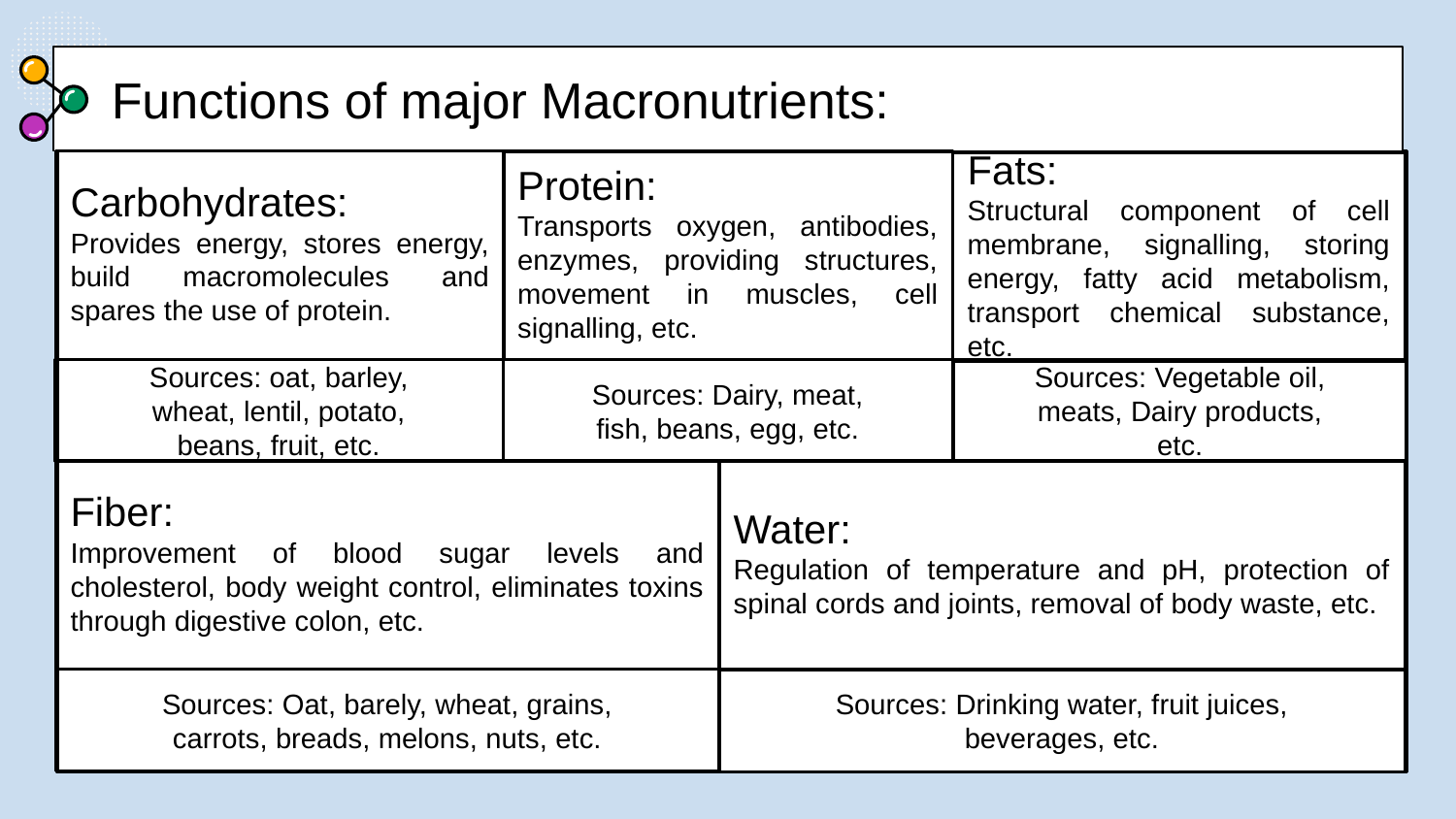

Functions of major Macronutrients:

# Carbohydrates: Provides energy, stores energy, build macromolecules and spares the use of protein.
Protein:
Transports oxygen, antibodies, enzymes, providing structures, movement in muscles, cell signalling, etc.
Fats:
Structural component of cell membrane, signalling, storing energy, fatty acid metabolism, transport chemical substance, etc.
Sources: oat, barley, wheat, lentil, potato, beans, fruit, etc.
Sources: Dairy, meat, fish, beans, egg, etc.
Sources: Vegetable oil, meats, Dairy products, etc.
Fiber:
Improvement of blood sugar levels and cholesterol, body weight control, eliminates toxins through digestive colon, etc.
Water:
Regulation of temperature and pH, protection of spinal cords and joints, removal of body waste, etc.
Sources: Oat, barely, wheat, grains, carrots, breads, melons, nuts, etc.
Sources: Drinking water, fruit juices, beverages, etc.